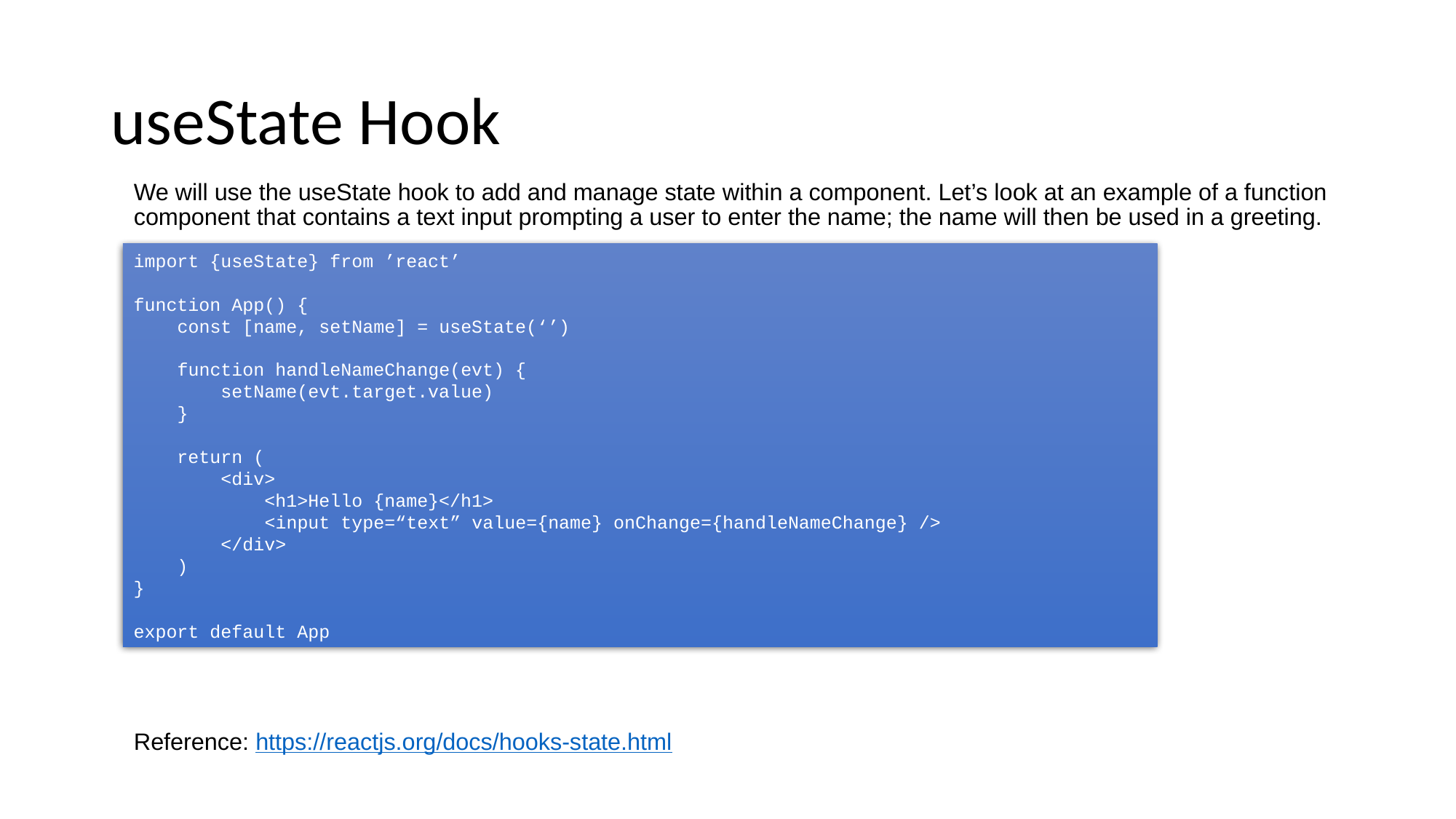

# useState Hook
We will use the useState hook to add and manage state within a component. Let’s look at an example of a function component that contains a text input prompting a user to enter the name; the name will then be used in a greeting.

Reference: https://reactjs.org/docs/hooks-state.html

import {useState} from ’react’

function App() {
    const [name, setName] = useState(‘’)

    function handleNameChange(evt) {
        setName(evt.target.value)
    }
    return (
        <div>
            <h1>Hello {name}</h1>
            <input type=“text” value={name} onChange={handleNameChange} />
        </div>
    )
}

export default App